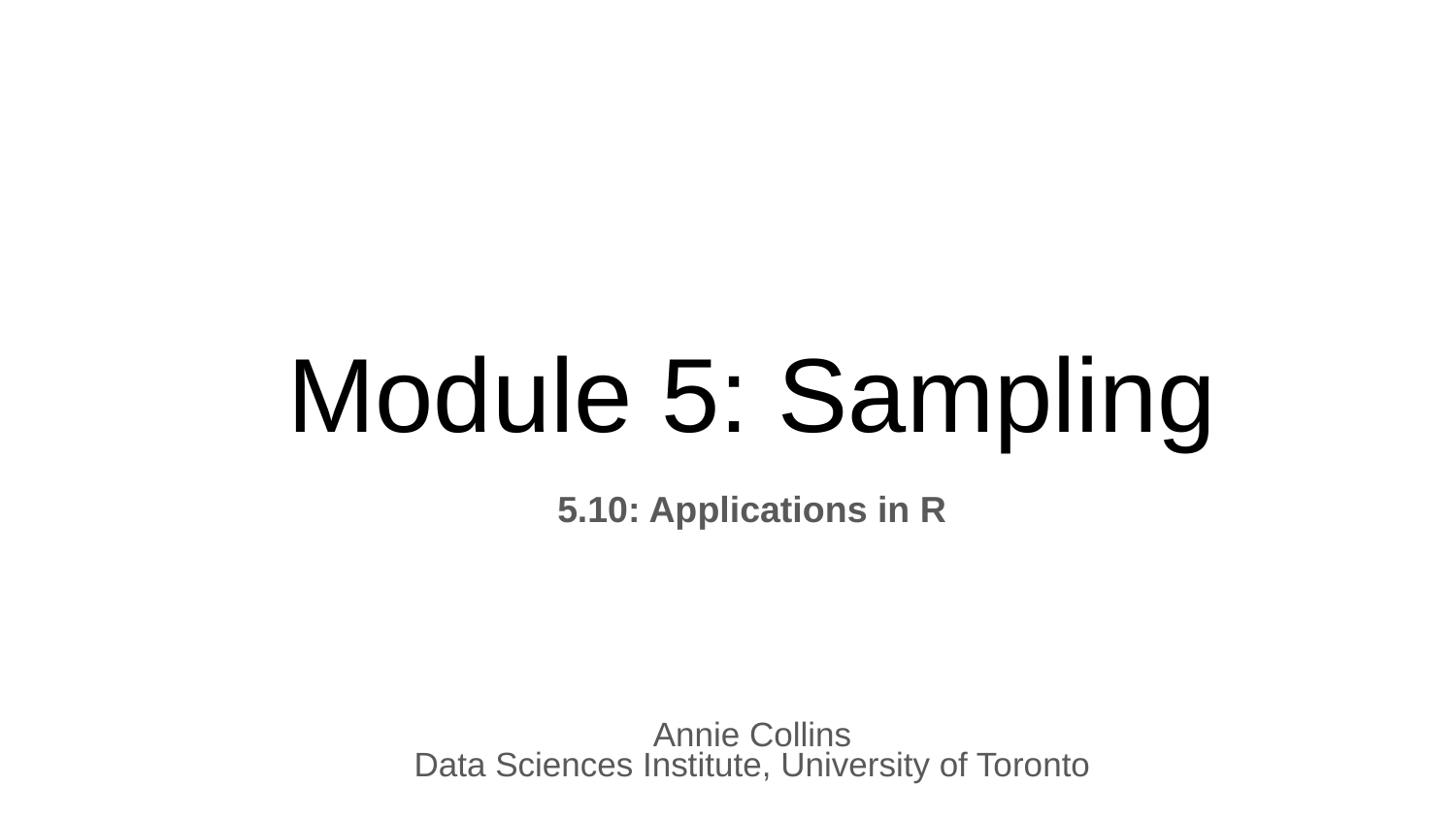

Module 5: Sampling
5.10: Applications in R
Annie Collins
Data Sciences Institute, University of Toronto